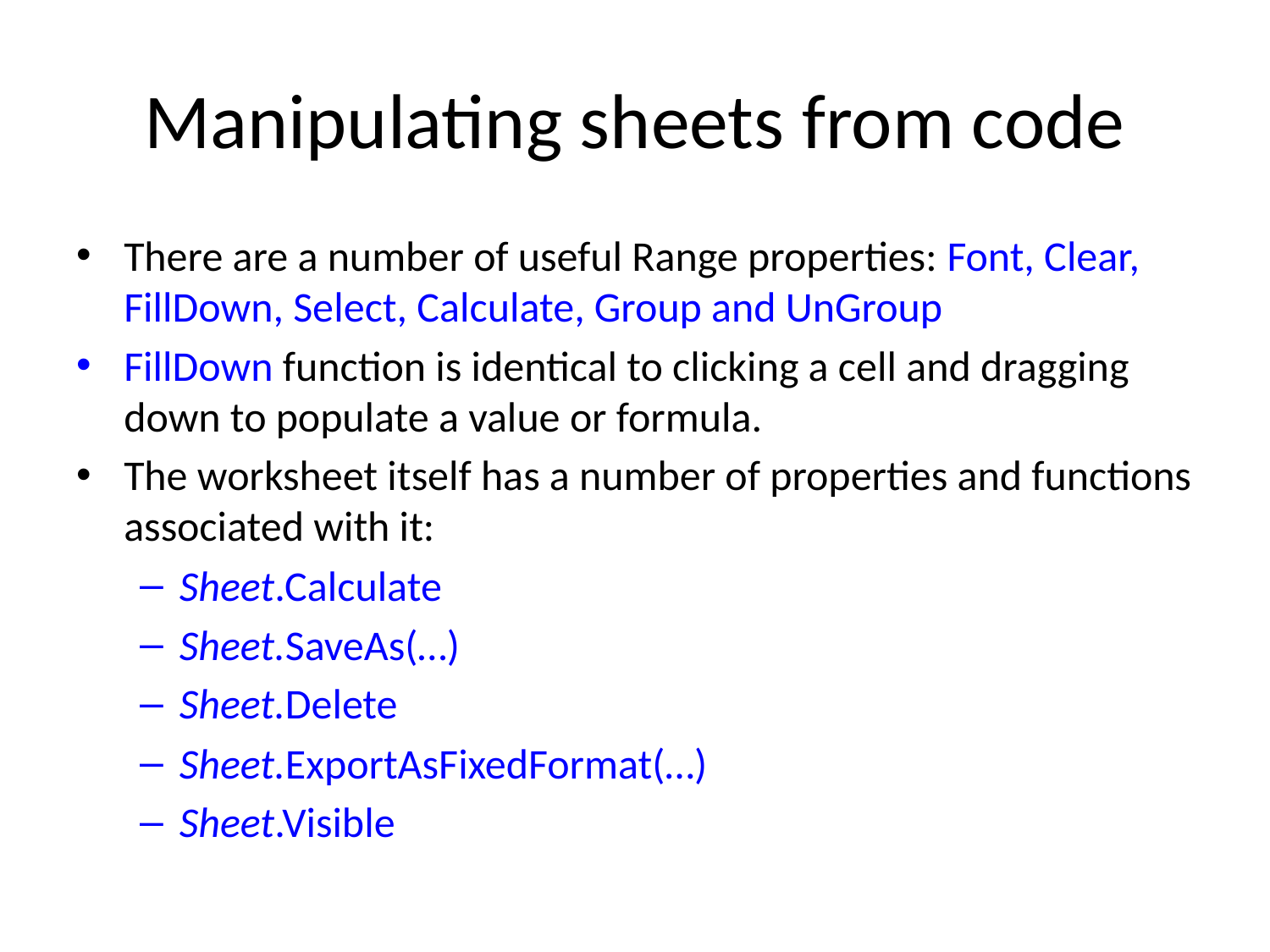

# Manipulating sheets from code
There are a number of useful Range properties: Font, Clear, FillDown, Select, Calculate, Group and UnGroup
FillDown function is identical to clicking a cell and dragging down to populate a value or formula.
The worksheet itself has a number of properties and functions associated with it:
Sheet.Calculate
Sheet.SaveAs(…)
Sheet.Delete
Sheet.ExportAsFixedFormat(…)
Sheet.Visible